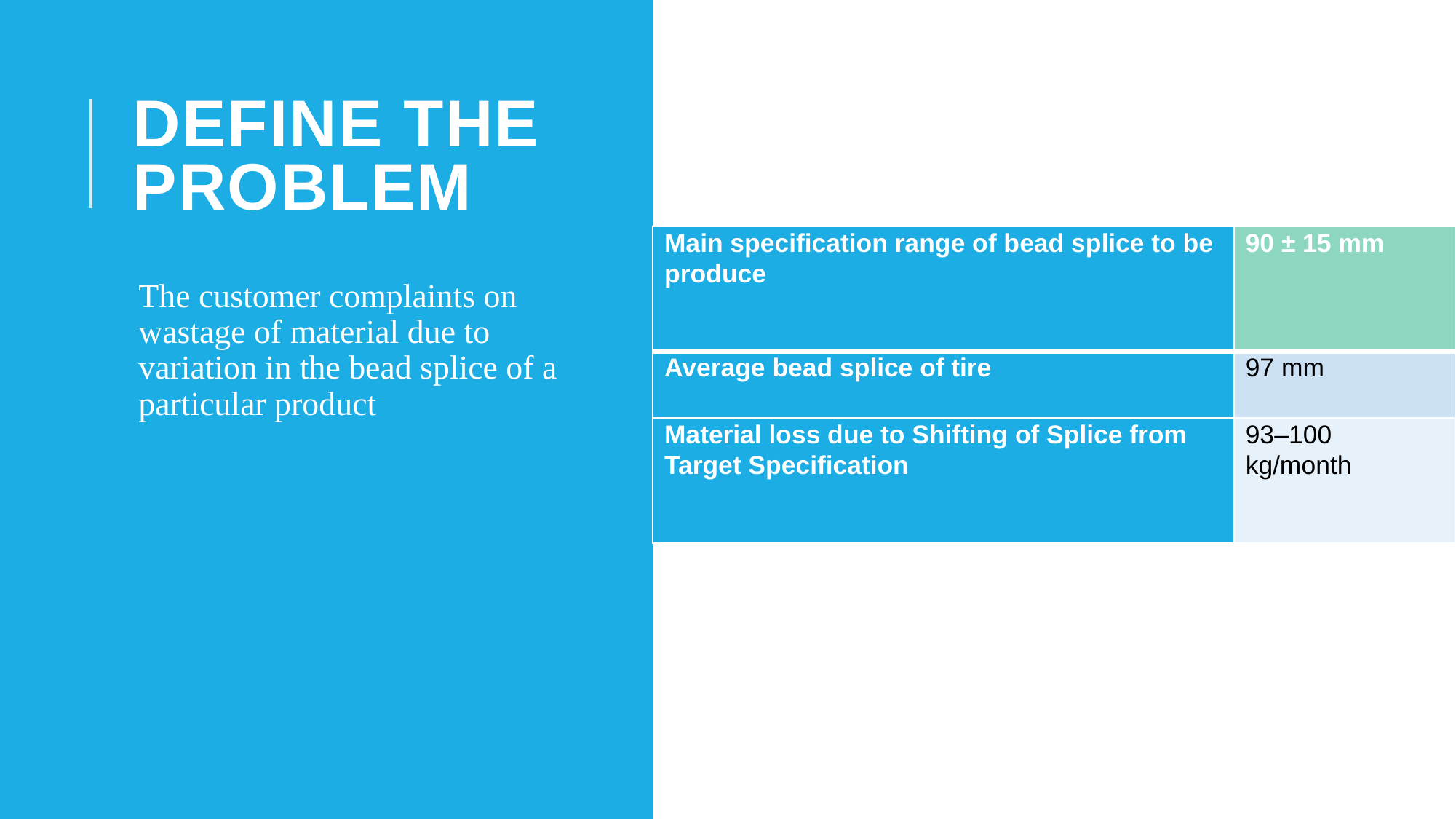

# Define The Problem
| Main specification range of bead splice to be produce | 90 ± 15 mm |
| --- | --- |
| Average bead splice of tire | 97 mm |
| Material loss due to Shifting of Splice from Target Specification | 93–100 kg/month |
The customer complaints on wastage of material due to variation in the bead splice of a particular product